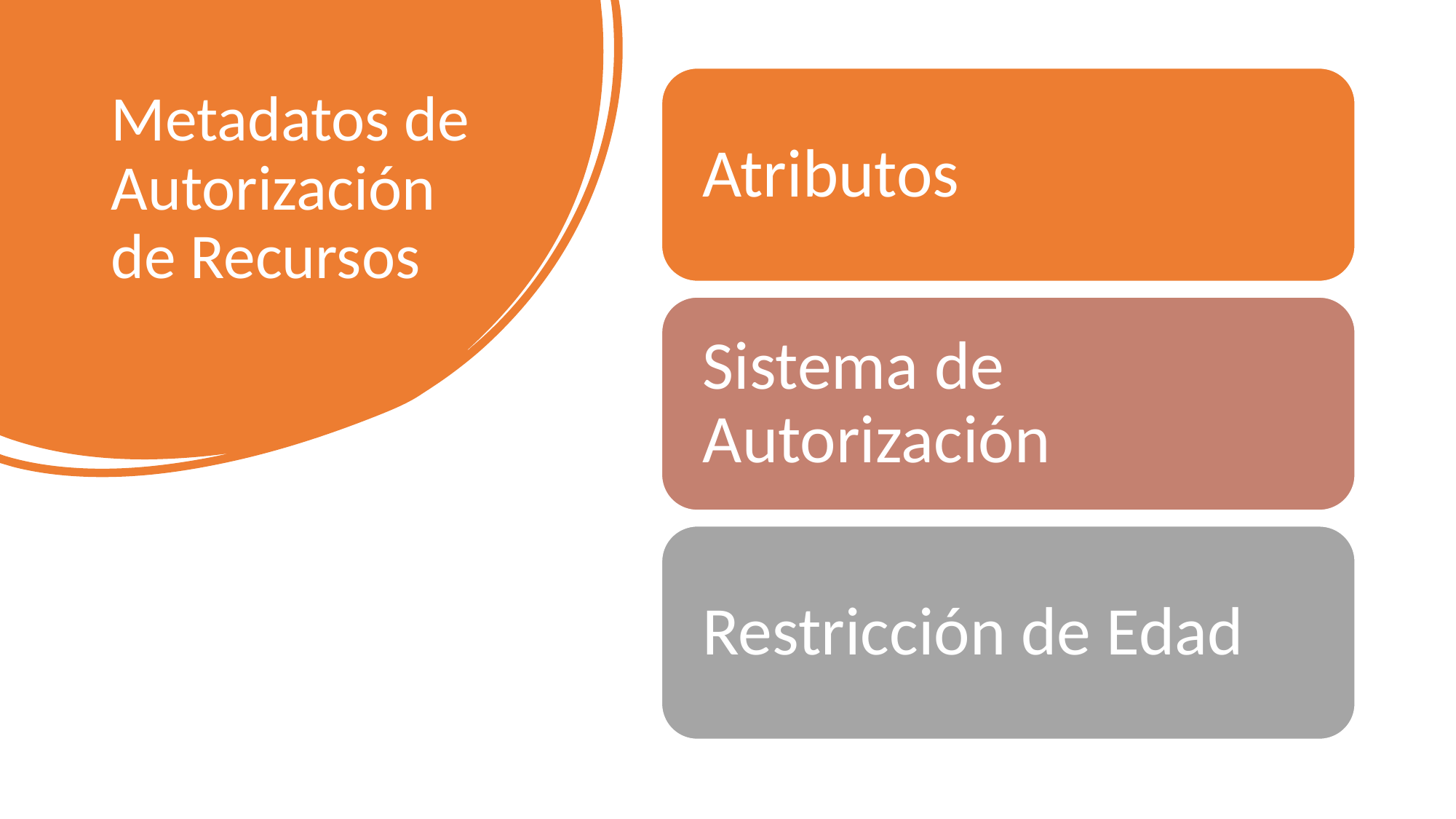

Atributos
Sistema de Autorización
Restricción de Edad
# Metadatos de Autorización de Recursos